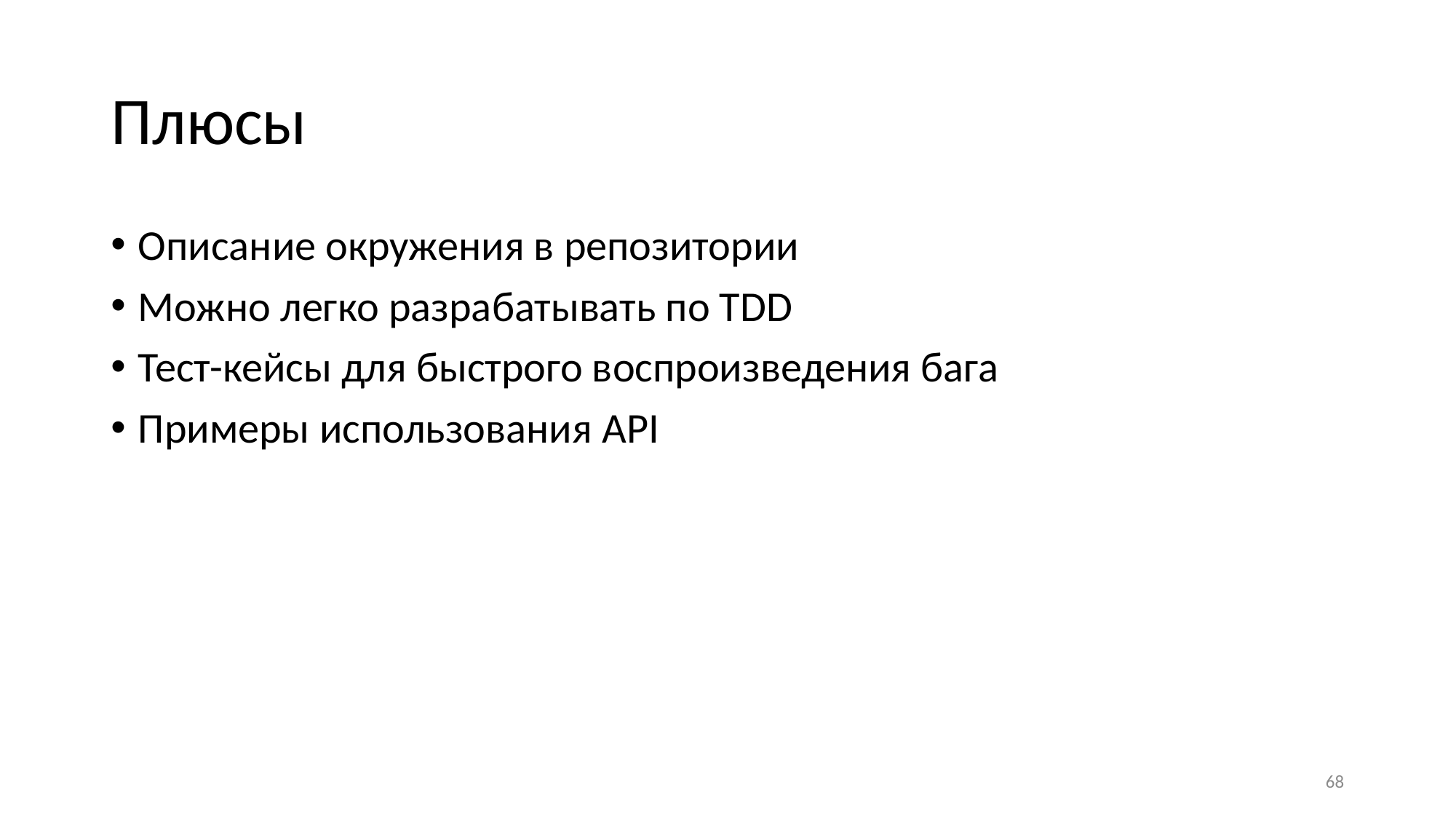

# Плюсы
Описание окружения в репозитории
Можно легко разрабатывать по TDD
Тест-кейсы для быстрого воспроизведения бага
Примеры использования API

68